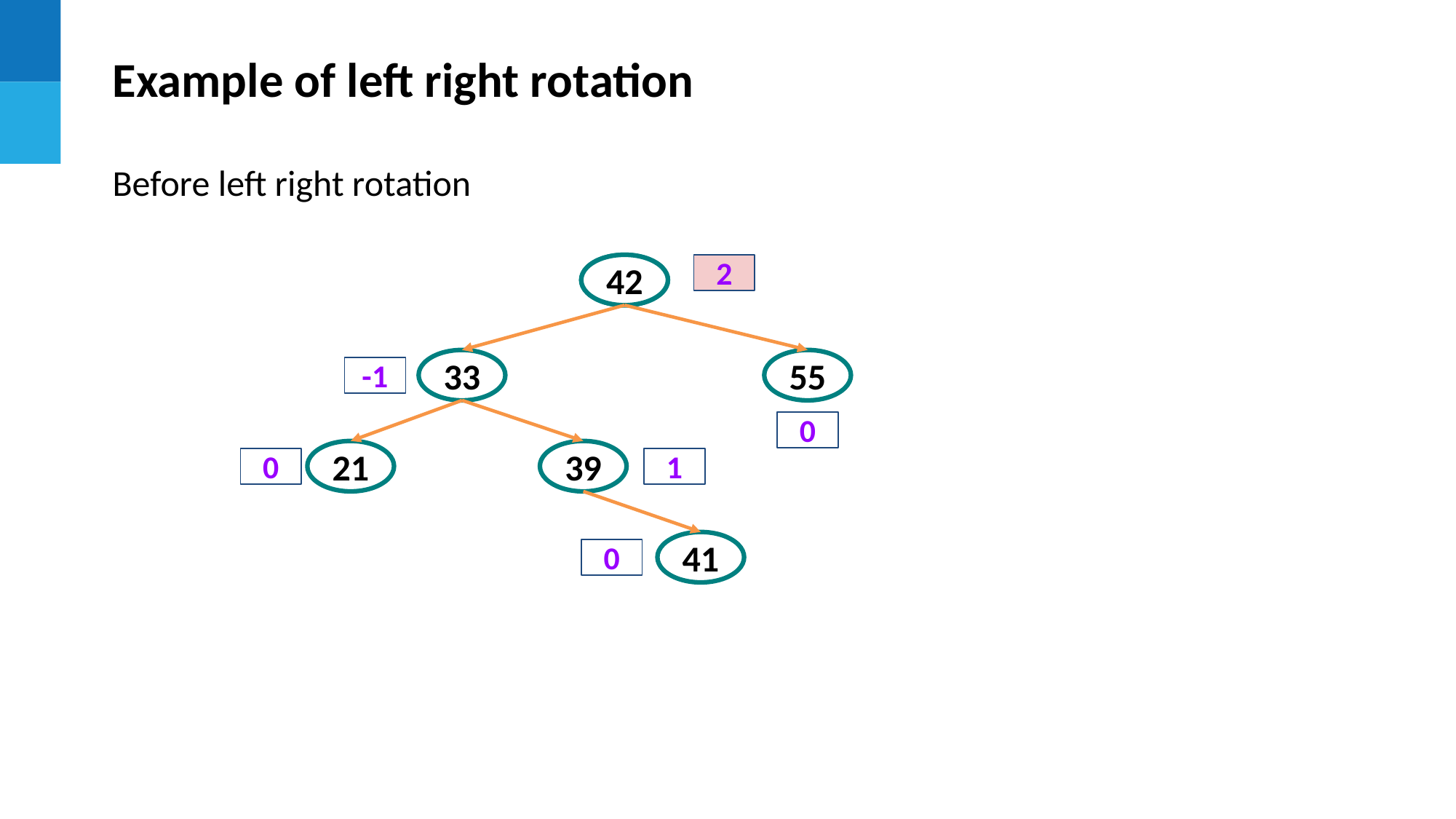

Example of left right rotation
Before left right rotation
67
42
2
33
55
-1
0
21
39
0
1
41
0